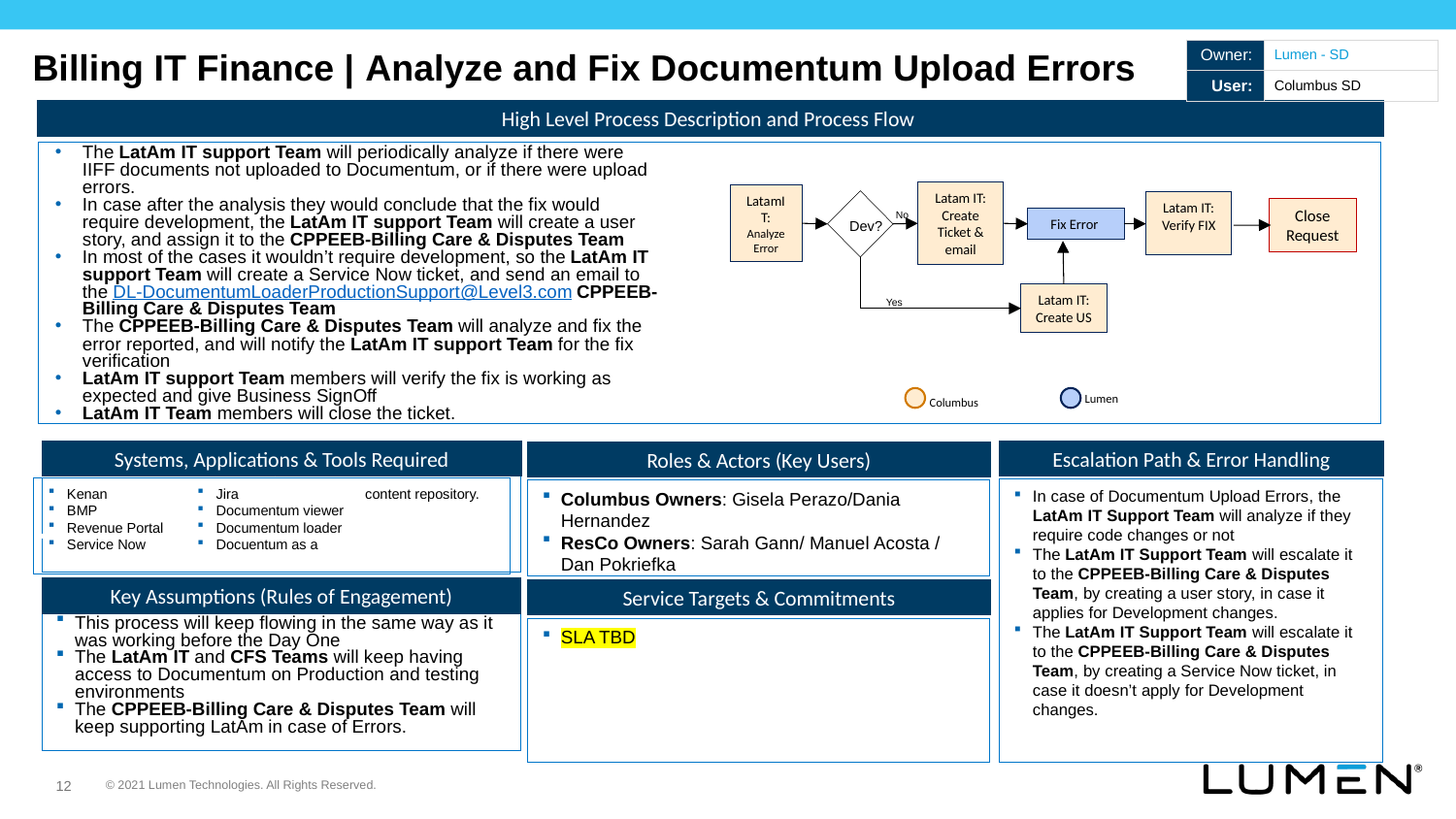

| Owner: | Lumen - SD |
| --- | --- |
| User: | Columbus SD |
Billing IT Finance | Analyze and Fix Documentum Upload Errors

High Level Process Description and Process Flow
The LatAm IT support Team will periodically analyze if there were IIFF documents not uploaded to Documentum, or if there were upload errors.
In case after the analysis they would conclude that the fix would require development, the LatAm IT support Team will create a user story, and assign it to the CPPEEB-Billing Care & Disputes Team
In most of the cases it wouldn’t require development, so the LatAm IT support Team will create a Service Now ticket, and send an email to the DL-DocumentumLoaderProductionSupport@Level3.com CPPEEB-Billing Care & Disputes Team
The CPPEEB-Billing Care & Disputes Team will analyze and fix the error reported, and will notify the LatAm IT support Team for the fix verification
LatAm IT support Team members will verify the fix is working as expected and give Business SignOff
LatAm IT Team members will close the ticket.

Latam IT: Create Ticket & email
LatamIT:
Analyze Error

Latam IT: Verify FIX

Close Request
Dev?
Fix Error
No
Latam IT: Create US
Yes

Lumen
Columbus
Systems, Applications & Tools Required
Escalation Path & Error Handling
Roles & Actors (Key Users)

|  |  |
| --- | --- |
Kenan
BMP
Revenue Portal
Service Now
Jira
Documentum viewer
Documentum loader
Docuentum as a content repository.

In case of Documentum Upload Errors, the LatAm IT Support Team will analyze if they require code changes or not
The LatAm IT Support Team will escalate it to the CPPEEB-Billing Care & Disputes Team, by creating a user story, in case it applies for Development changes.
The LatAm IT Support Team will escalate it to the CPPEEB-Billing Care & Disputes Team, by creating a Service Now ticket, in case it doesn’t apply for Development changes.

Columbus Owners: Gisela Perazo/Dania Hernandez
ResCo Owners: Sarah Gann/ Manuel Acosta / Dan Pokriefka

Key Assumptions (Rules of Engagement)
Service Targets & Commitments
This process will keep flowing in the same way as it was working before the Day One
The LatAm IT and CFS Teams will keep having access to Documentum on Production and testing environments
The CPPEEB-Billing Care & Disputes Team will keep supporting LatAm in case of Errors.
SLA TBD

12